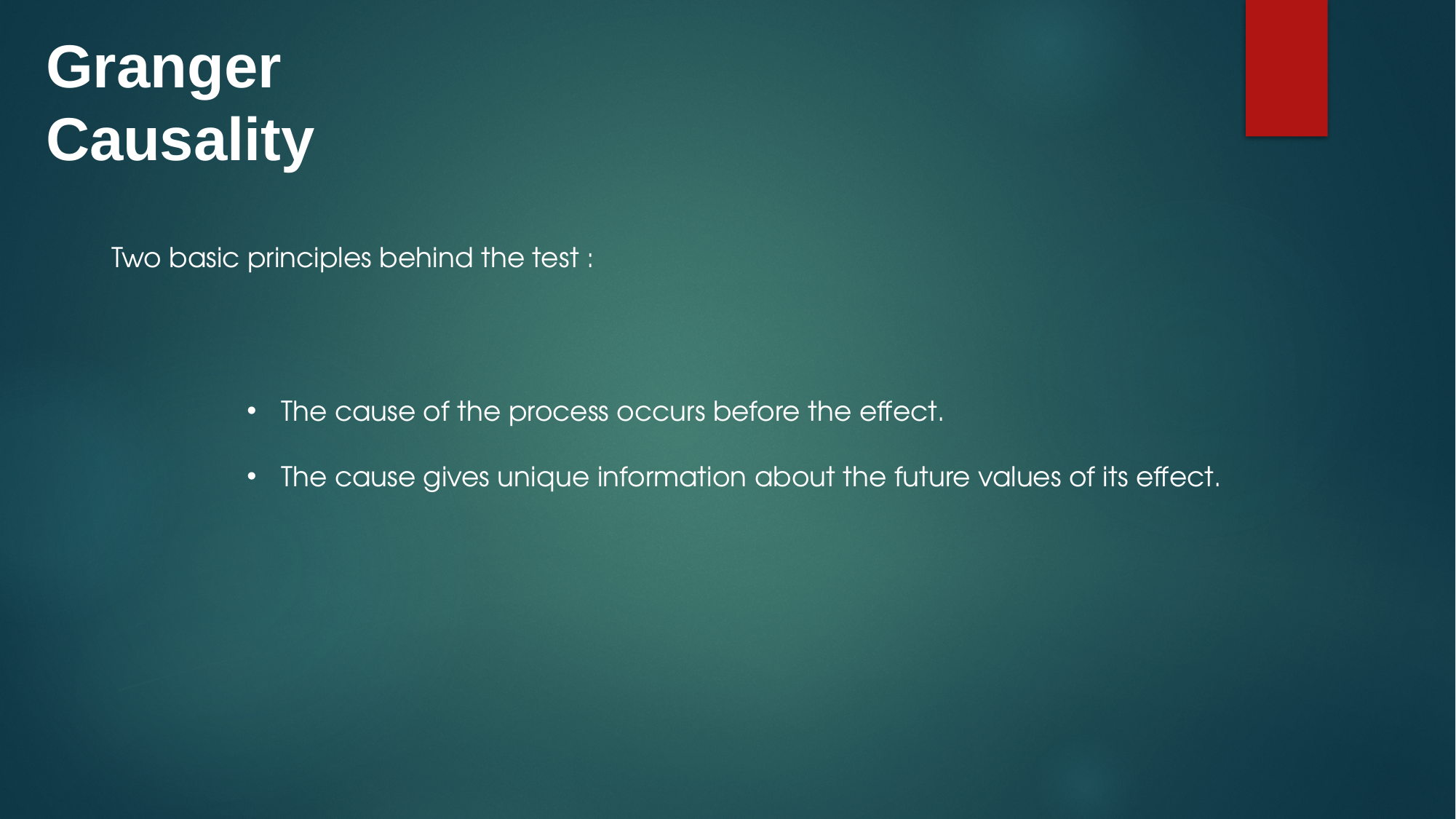

Granger Causality
Two basic principles behind the test :
The cause of the process occurs before the effect.

The cause gives unique information about the future values of its effect.